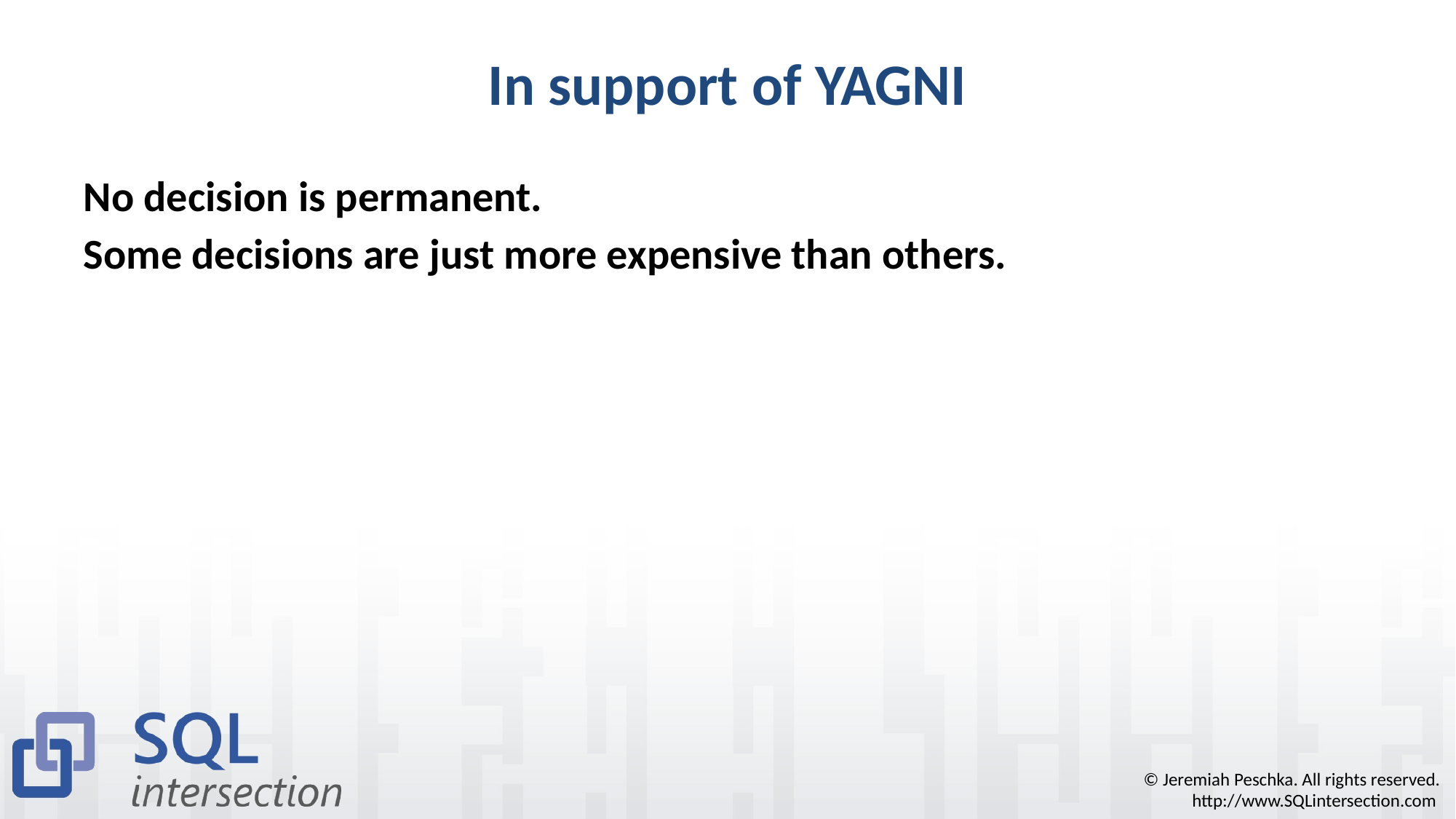

# In support of YAGNI
No decision is permanent.
Some decisions are just more expensive than others.